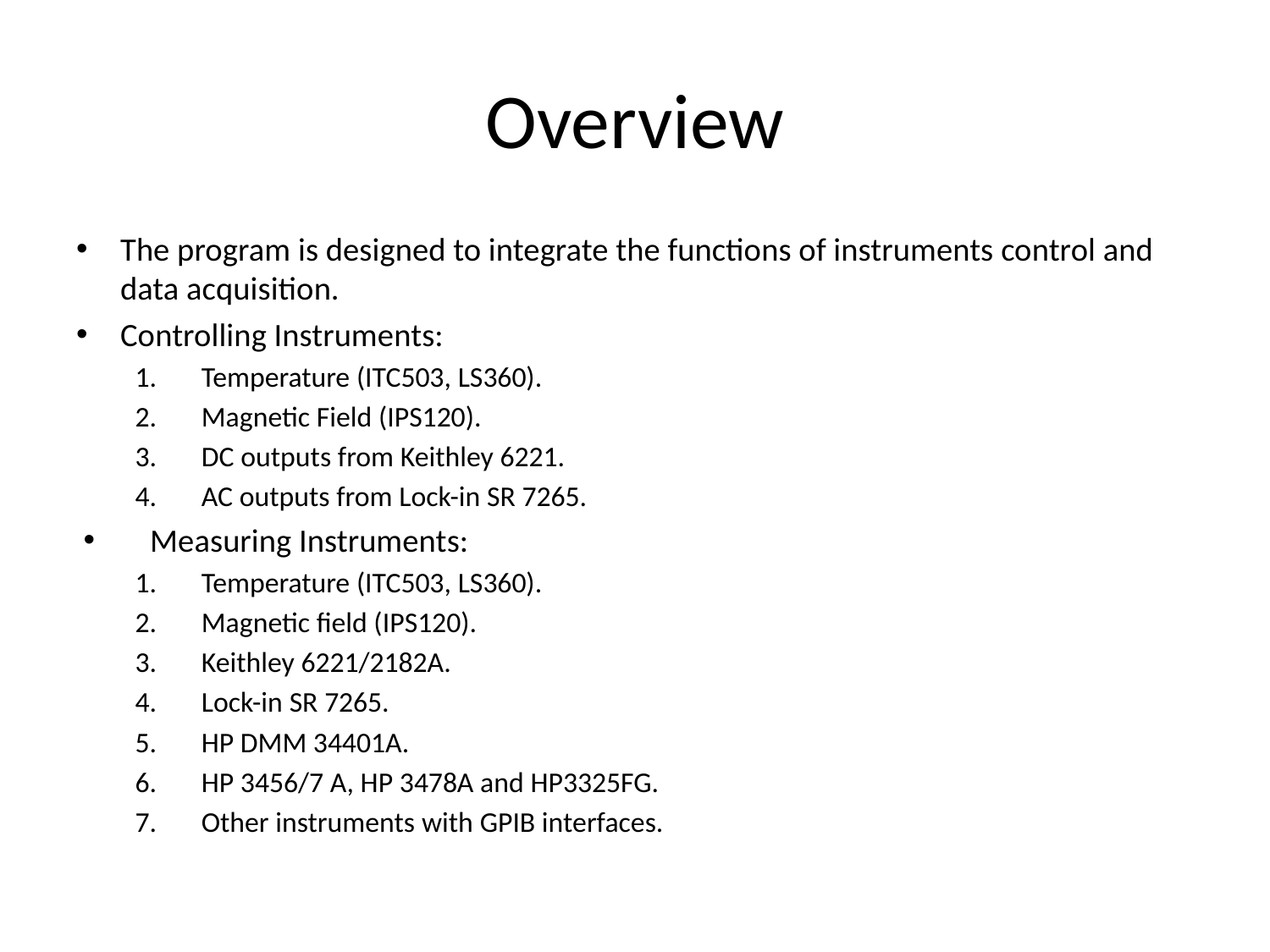

# Overview
The program is designed to integrate the functions of instruments control and data acquisition.
Controlling Instruments:
Temperature (ITC503, LS360).
Magnetic Field (IPS120).
DC outputs from Keithley 6221.
AC outputs from Lock-in SR 7265.
Measuring Instruments:
Temperature (ITC503, LS360).
Magnetic field (IPS120).
Keithley 6221/2182A.
Lock-in SR 7265.
HP DMM 34401A.
HP 3456/7 A, HP 3478A and HP3325FG.
Other instruments with GPIB interfaces.